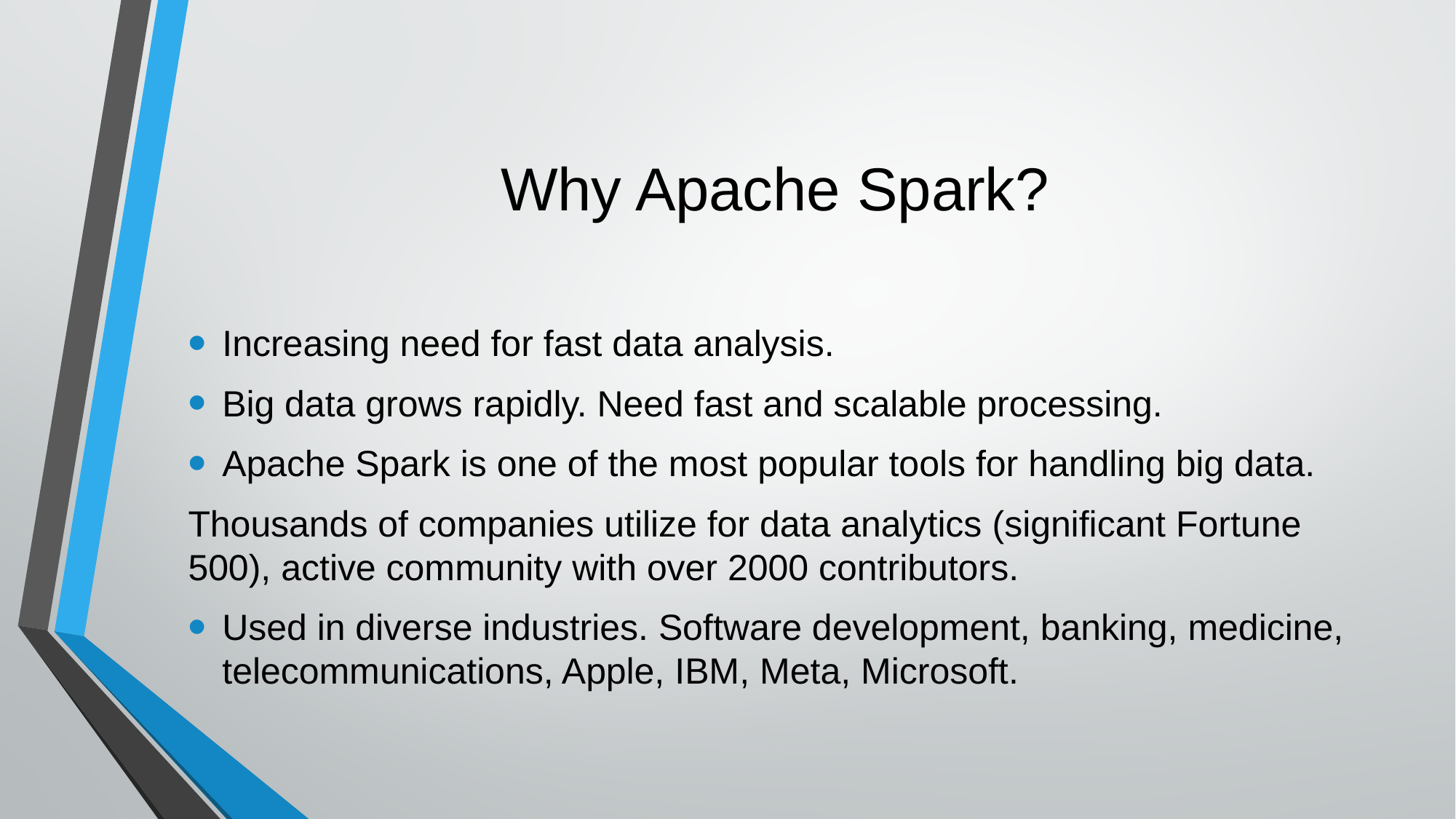

# Why Apache Spark?
Increasing need for fast data analysis.
Big data grows rapidly. Need fast and scalable processing.
Apache Spark is one of the most popular tools for handling big data.
Thousands of companies utilize for data analytics (significant Fortune 500), active community with over 2000 contributors.
Used in diverse industries. Software development, banking, medicine, telecommunications, Apple, IBM, Meta, Microsoft.